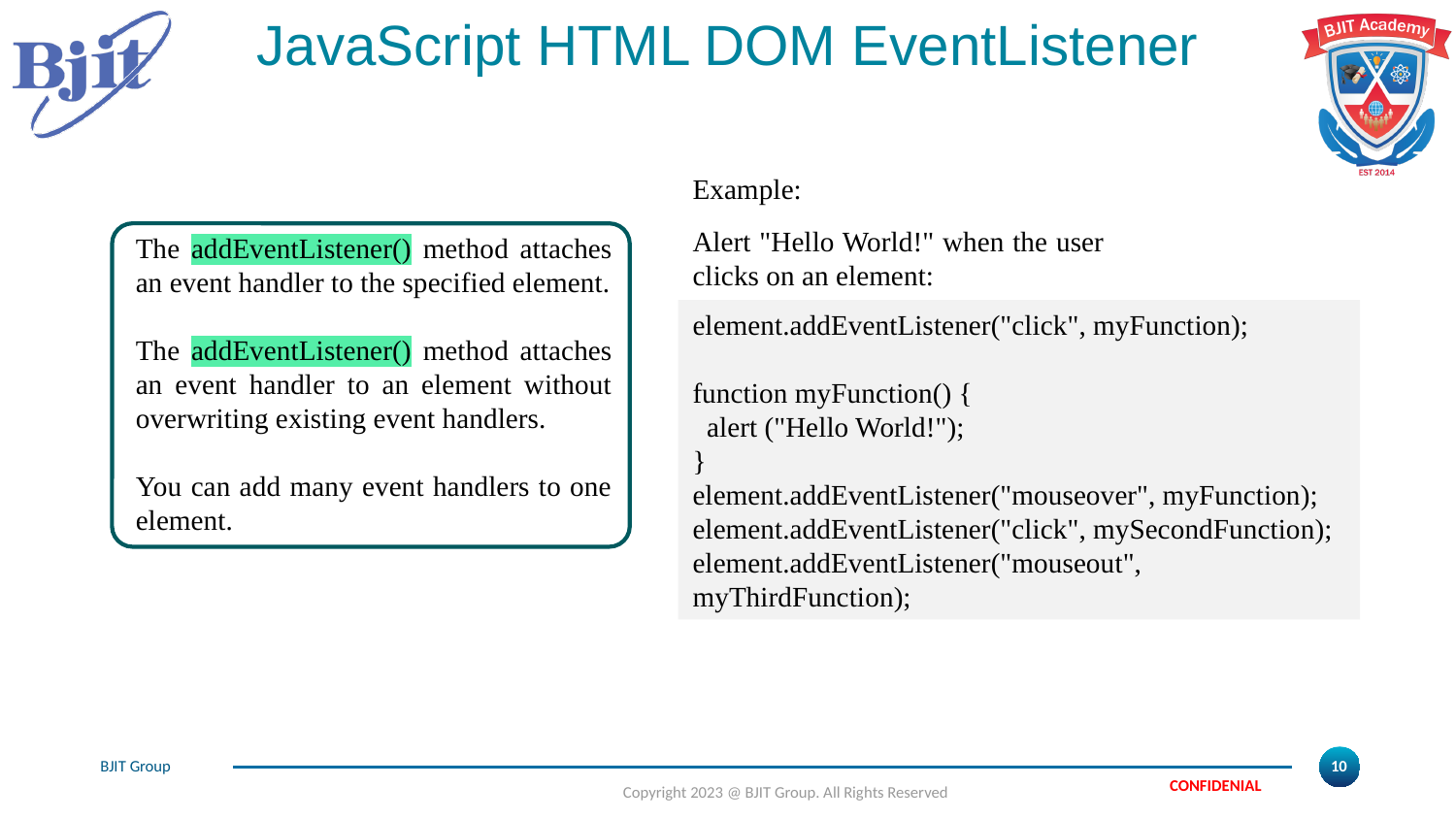

# JavaScript HTML DOM EventListener
Example:
Alert "Hello World!" when the user clicks on an element:

The addEventListener() method attaches an event handler to the specified element.

The addEventListener() method attaches an event handler to an element without overwriting existing event handlers.

You can add many event handlers to one element.
element.addEventListener("click", myFunction);

function myFunction() {
  alert ("Hello World!");
}
element.addEventListener("mouseover", myFunction);
element.addEventListener("click", mySecondFunction);
element.addEventListener("mouseout", myThirdFunction);